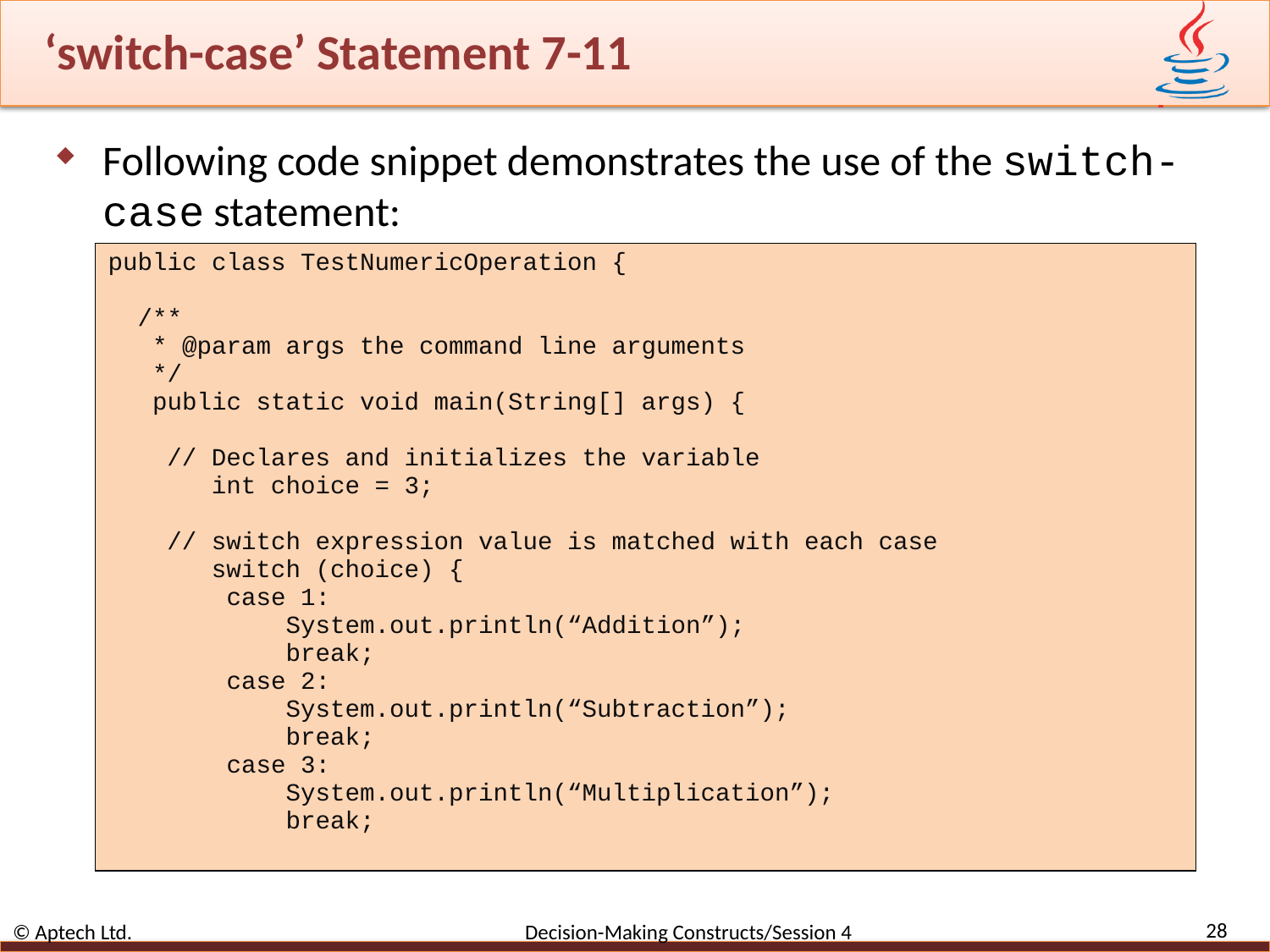

# ‘switch-case’ Statement 7-11
Following code snippet demonstrates the use of the switch-case statement:
| public class TestNumericOperation { /\*\* \* @param args the command line arguments \*/ public static void main(String[] args) { // Declares and initializes the variable int choice = 3; // switch expression value is matched with each case switch (choice) { case 1: System.out.println(“Addition”); break; case 2: System.out.println(“Subtraction”); break; case 3: System.out.println(“Multiplication”); break; |
| --- |
28
© Aptech Ltd.                                                                                 Decision-Making Constructs/Session 4